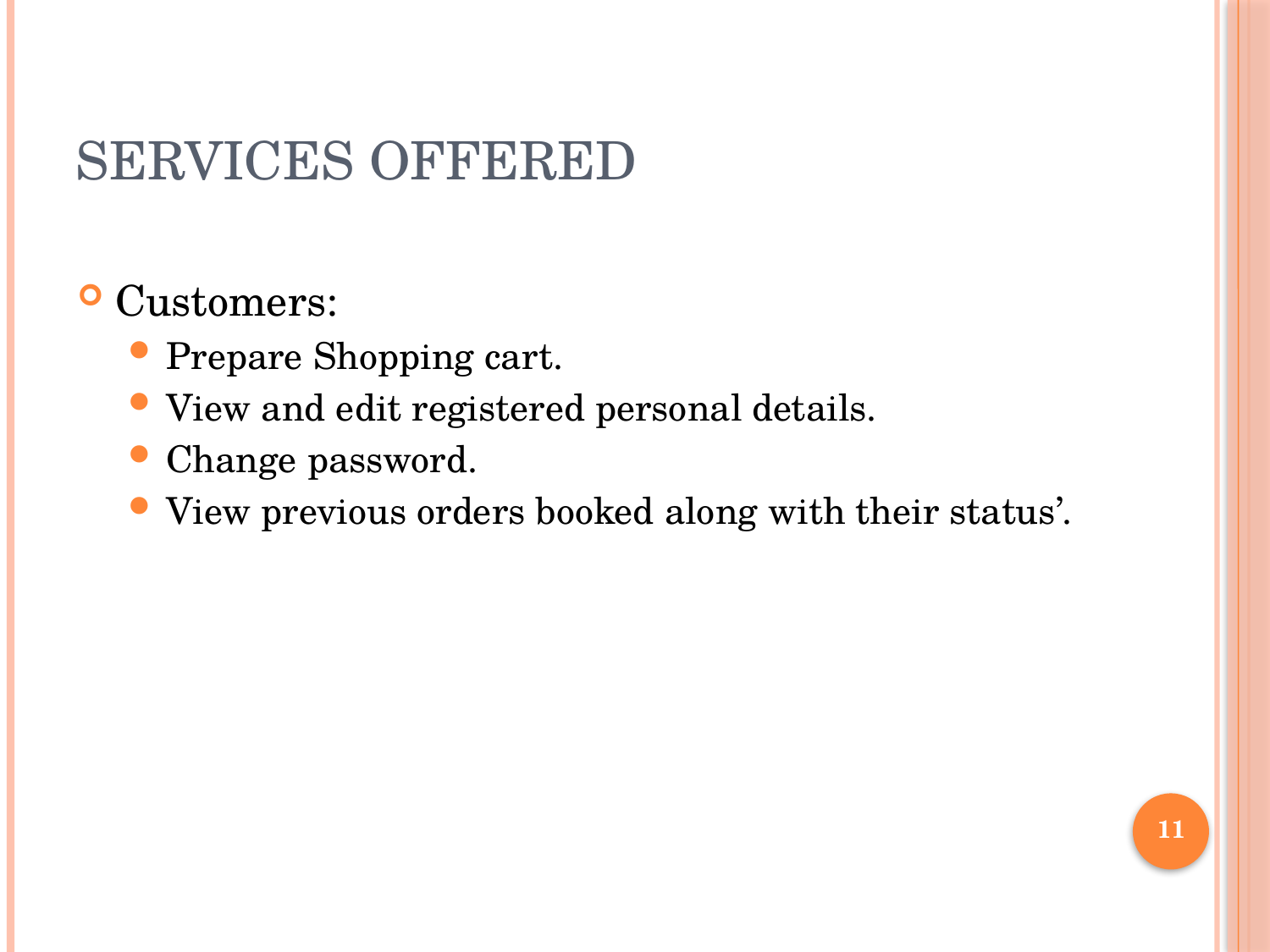

# SERVICES OFFERED

Customers:
Prepare Shopping cart.
View and edit registered personal details.
Change password.
View previous orders booked along with their status’.
11